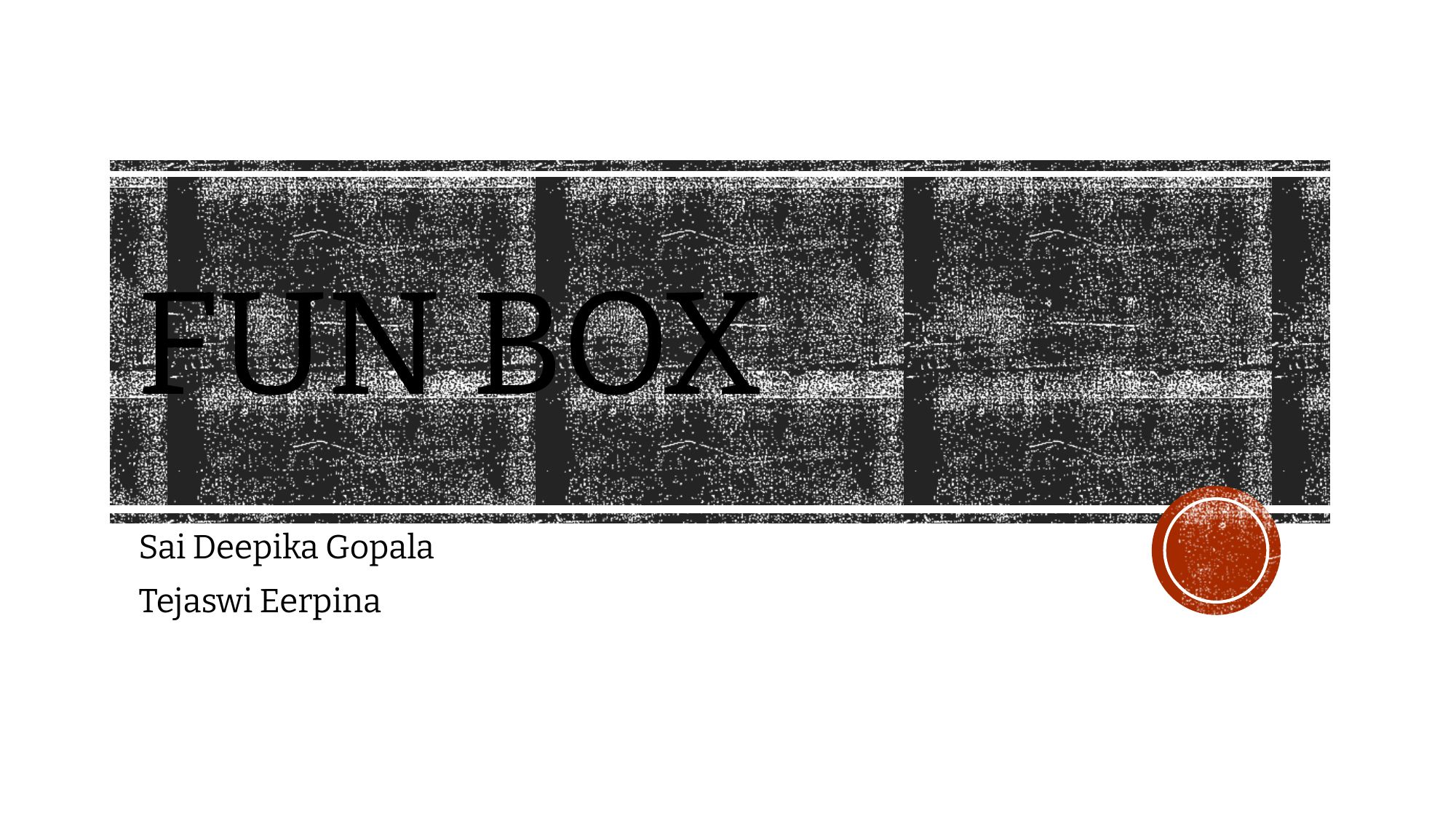

# Fun Box
Sai Deepika Gopala
Tejaswi Eerpina